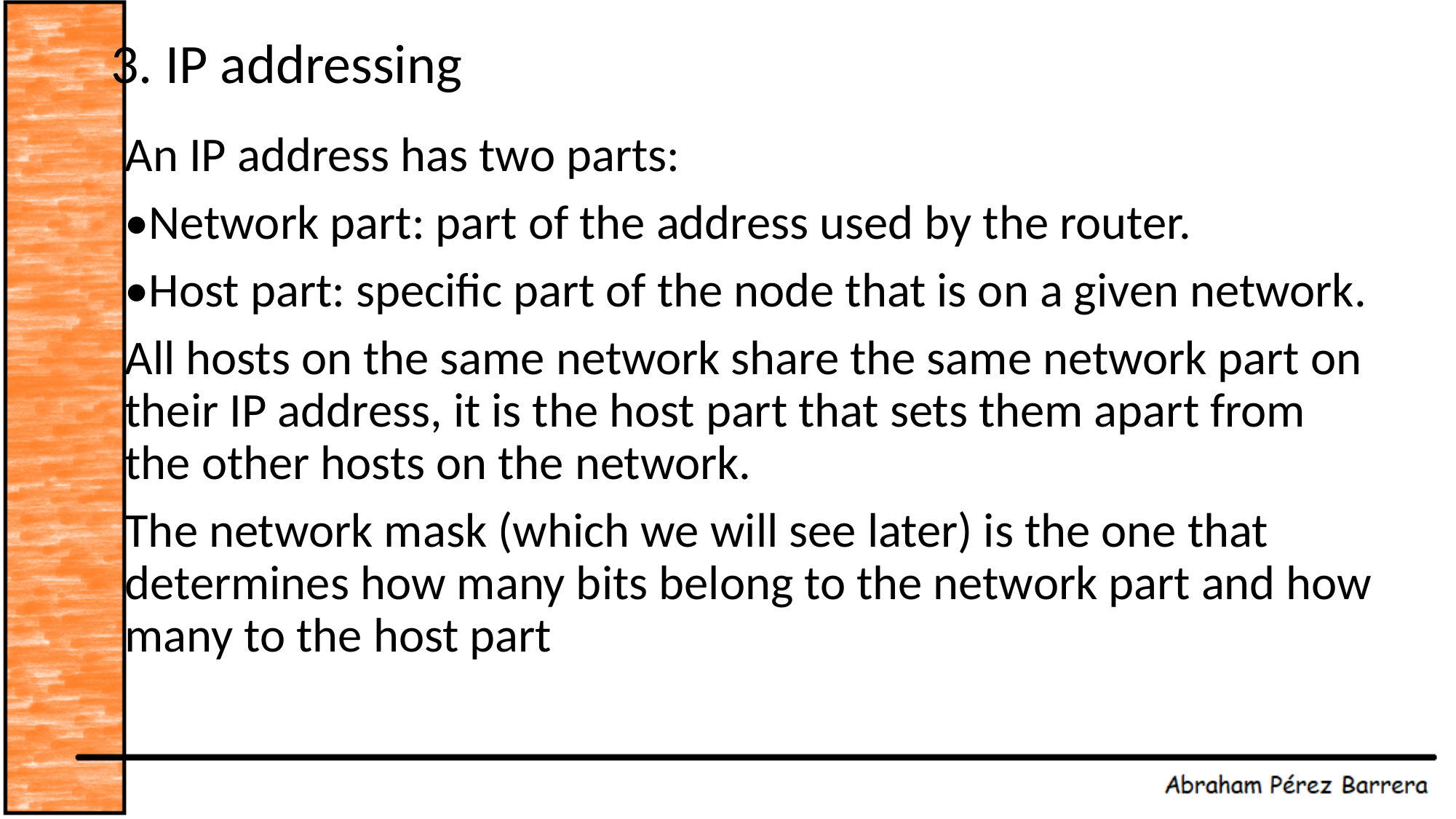

# 3. IP addressing
An IP address has two parts:
•Network part: part of the address used by the router.
•Host part: specific part of the node that is on a given network.
All hosts on the same network share the same network part on their IP address, it is the host part that sets them apart from the other hosts on the network.
The network mask (which we will see later) is the one that determines how many bits belong to the network part and how many to the host part